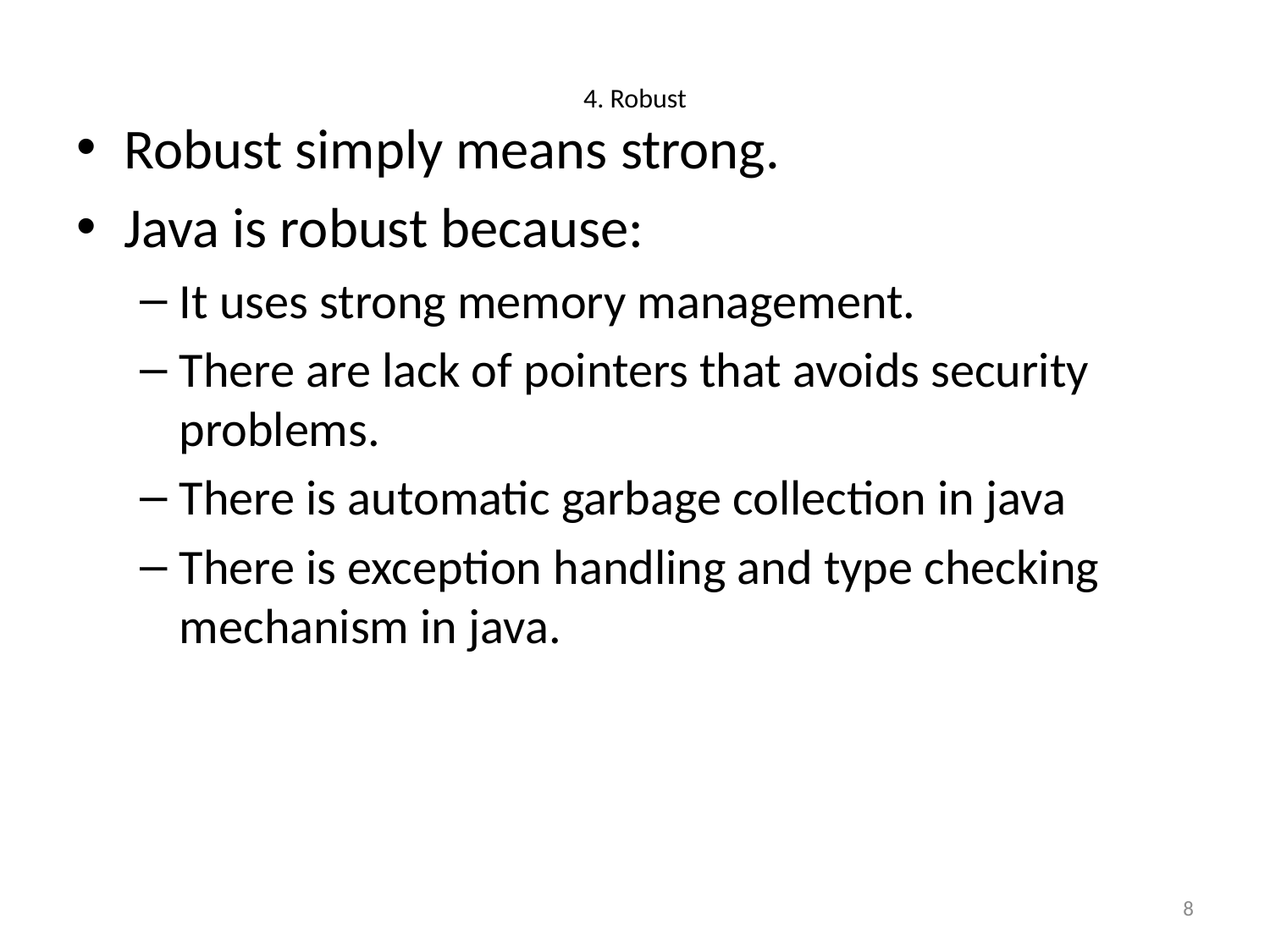

# 4. Robust
Robust simply means strong.
Java is robust because:
It uses strong memory management.
There are lack of pointers that avoids security problems.
There is automatic garbage collection in java
There is exception handling and type checking mechanism in java.
8